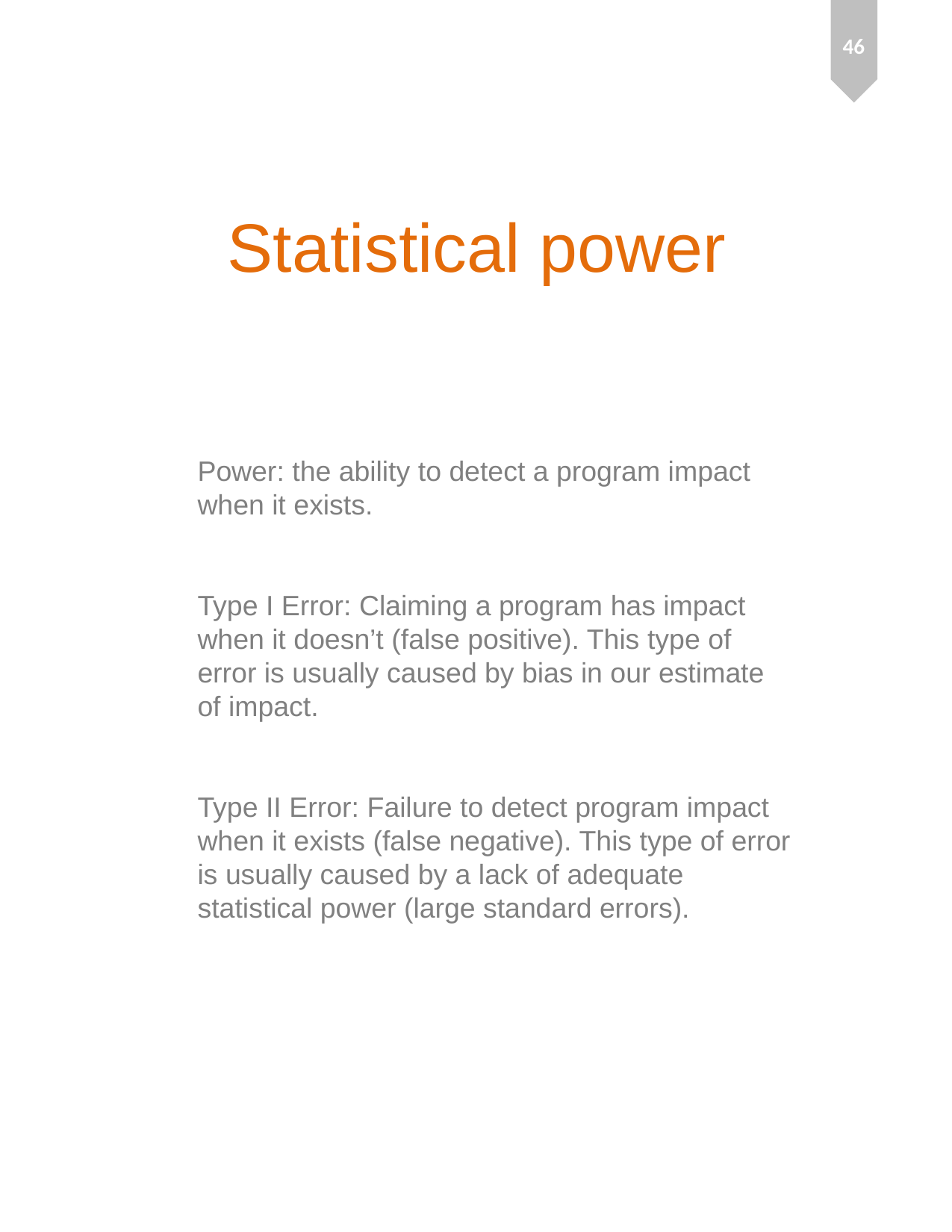

46
# Statistical power
Power: the ability to detect a program impact when it exists.

Type I Error: Claiming a program has impact when it doesn’t (false positive). This type of error is usually caused by bias in our estimate of impact.

Type II Error: Failure to detect program impact when it exists (false negative). This type of error is usually caused by a lack of adequate statistical power (large standard errors).